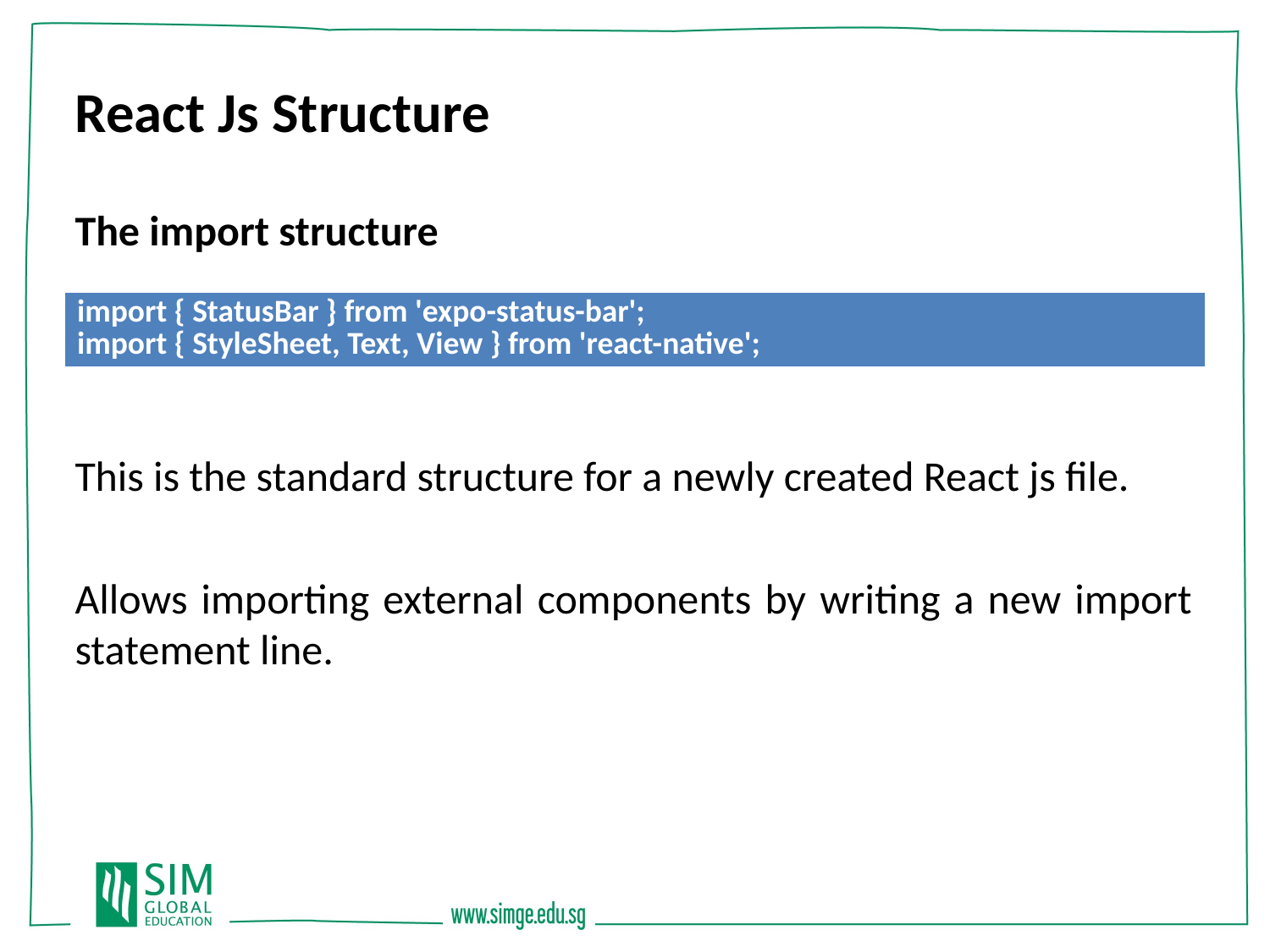

React Js Structure
The import structure

This is the standard structure for a newly created React js file.

Allows importing external components by writing a new import statement line.

| import { StatusBar } from 'expo-status-bar'; import { StyleSheet, Text, View } from 'react-native'; |
| --- |